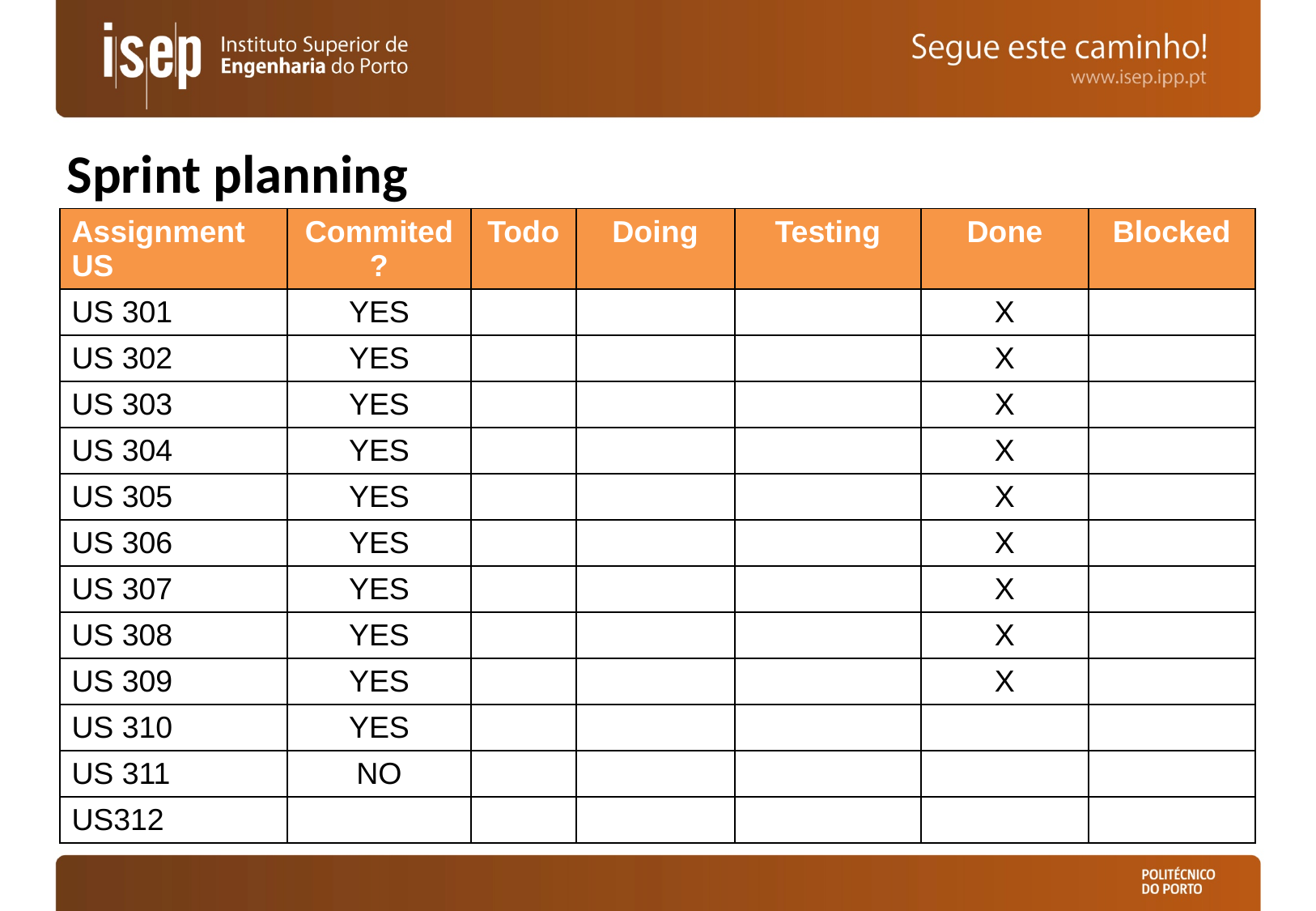

# Sprint planning
| Assignment US | Commited? | Todo | Doing | Testing | Done | Blocked |
| --- | --- | --- | --- | --- | --- | --- |
| US 301 | YES |  |  |  | X |  |
| US 302 | YES |  |  |  | X |  |
| US 303 | YES |  |  |  | X |  |
| US 304 | YES |  |  |  | X |  |
| US 305 | YES |  |  |  | X |  |
| US 306 | YES |  |  |  | X |  |
| US 307 | YES |  |  |  | X |  |
| US 308 | YES |  |  |  | X |  |
| US 309 | YES |  |  |  | X |  |
| US 310 | YES |  |  |  |  |  |
| US 311 | NO |  |  |  |  |  |
| US312 |  |  |  |  |  |  |